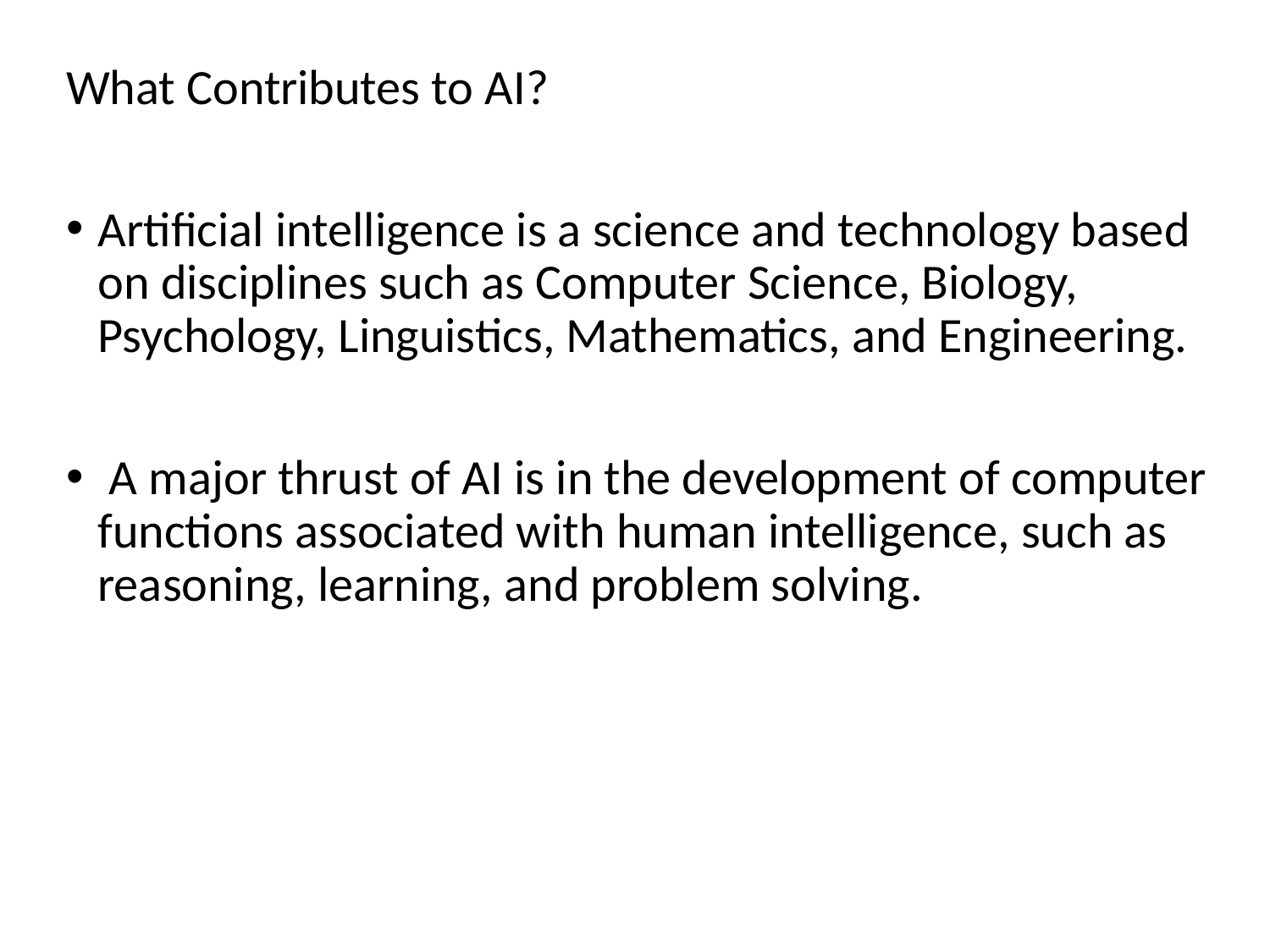

What Contributes to AI?

Artificial intelligence is a science and technology based on disciplines such as Computer Science, Biology, Psychology, Linguistics, Mathematics, and Engineering.

 A major thrust of AI is in the development of computer functions associated with human intelligence, such as reasoning, learning, and problem solving.